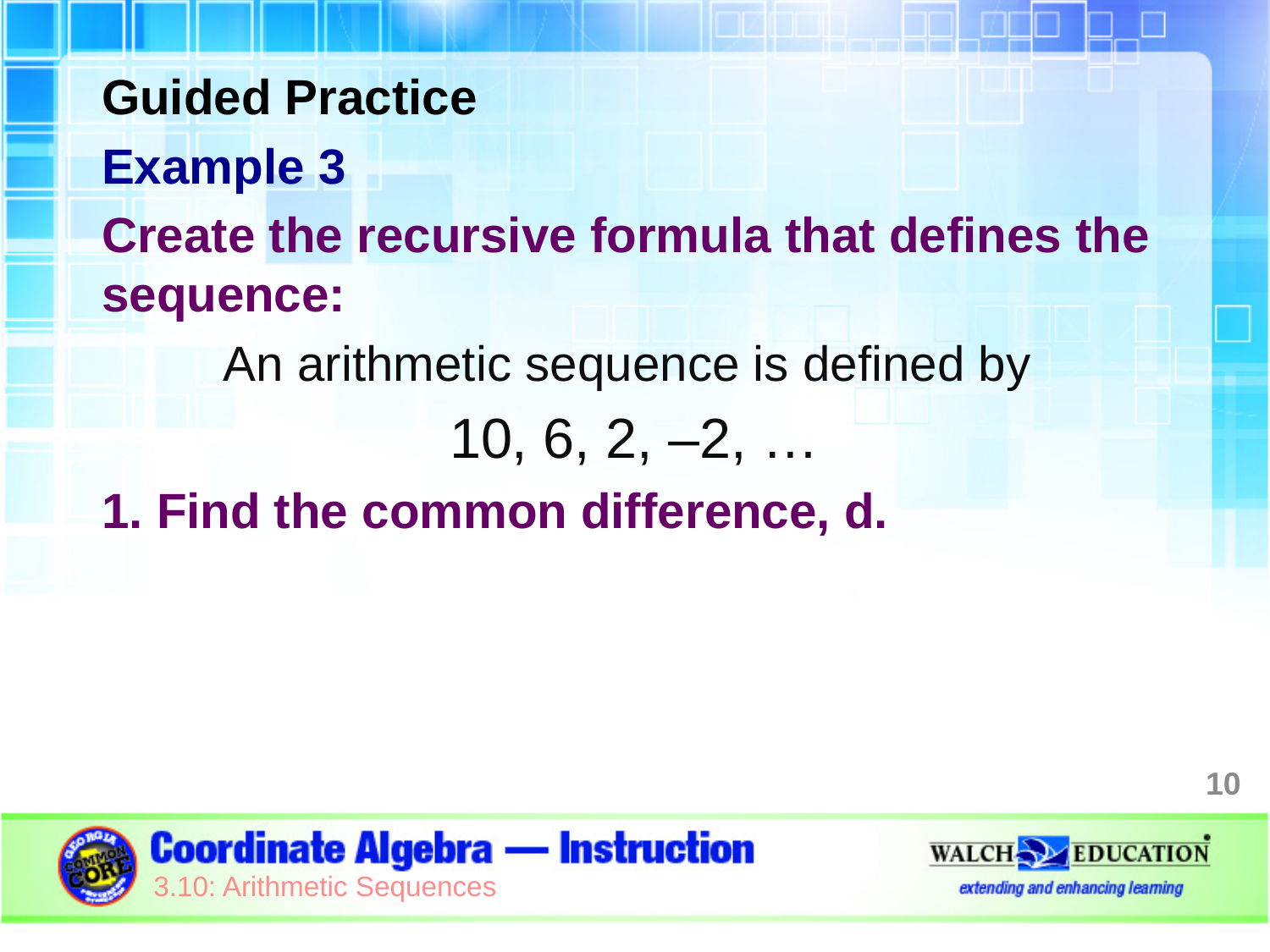

Guided Practice
Example 3
Create the recursive formula that defines the sequence:
An arithmetic sequence is defined by
10, 6, 2, –2, …
1. Find the common difference, d.

10
3.10: Arithmetic Sequences